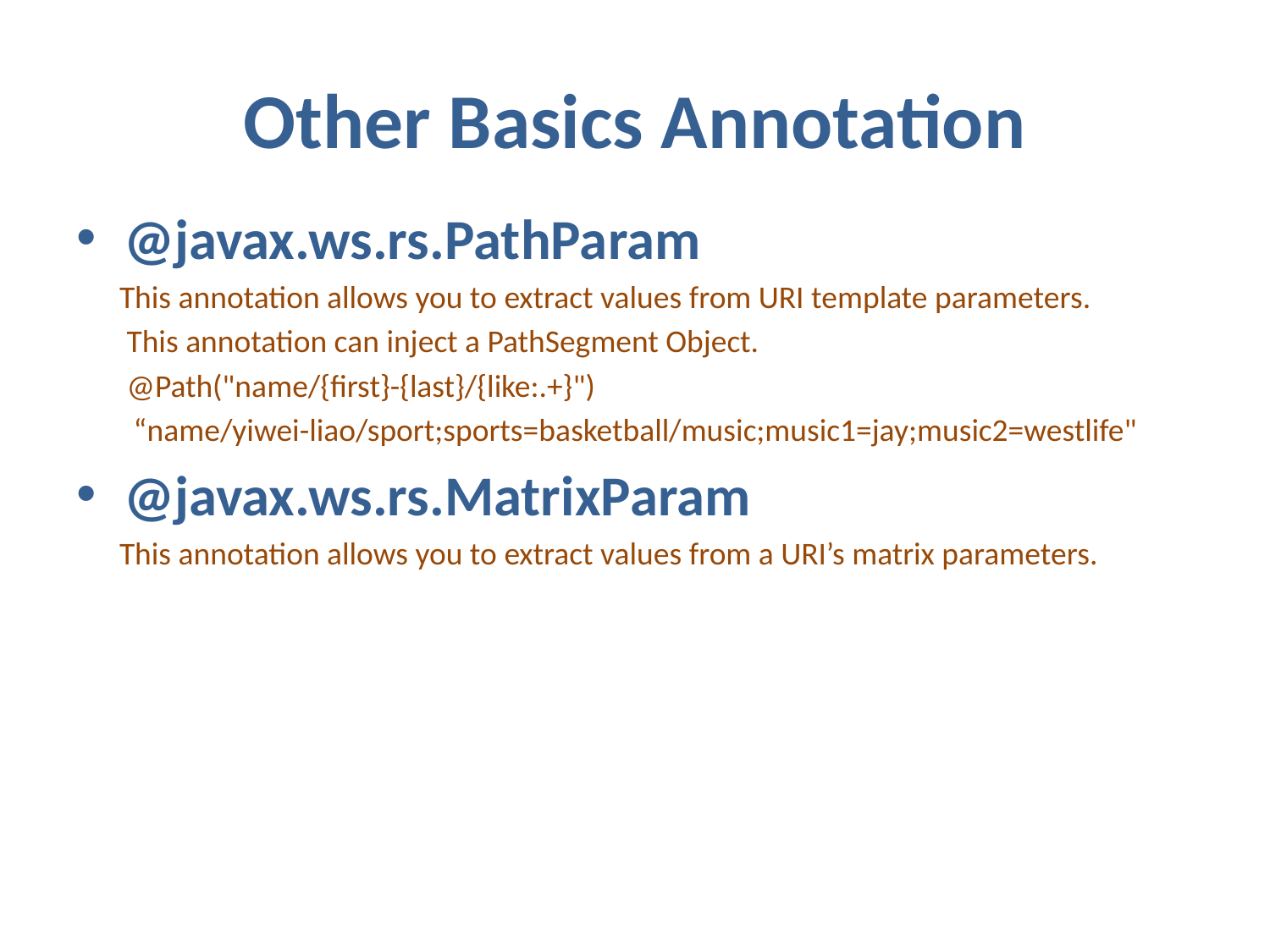

# Other Basics Annotation
@javax.ws.rs.PathParam
      This annotation allows you to extract values from URI template parameters.
       This annotation can inject a PathSegment Object.
       @Path("name/{first}-{last}/{like:.+}")
        “name/yiwei-liao/sport;sports=basketball/music;music1=jay;music2=westlife"
@javax.ws.rs.MatrixParam
      This annotation allows you to extract values from a URI’s matrix parameters.